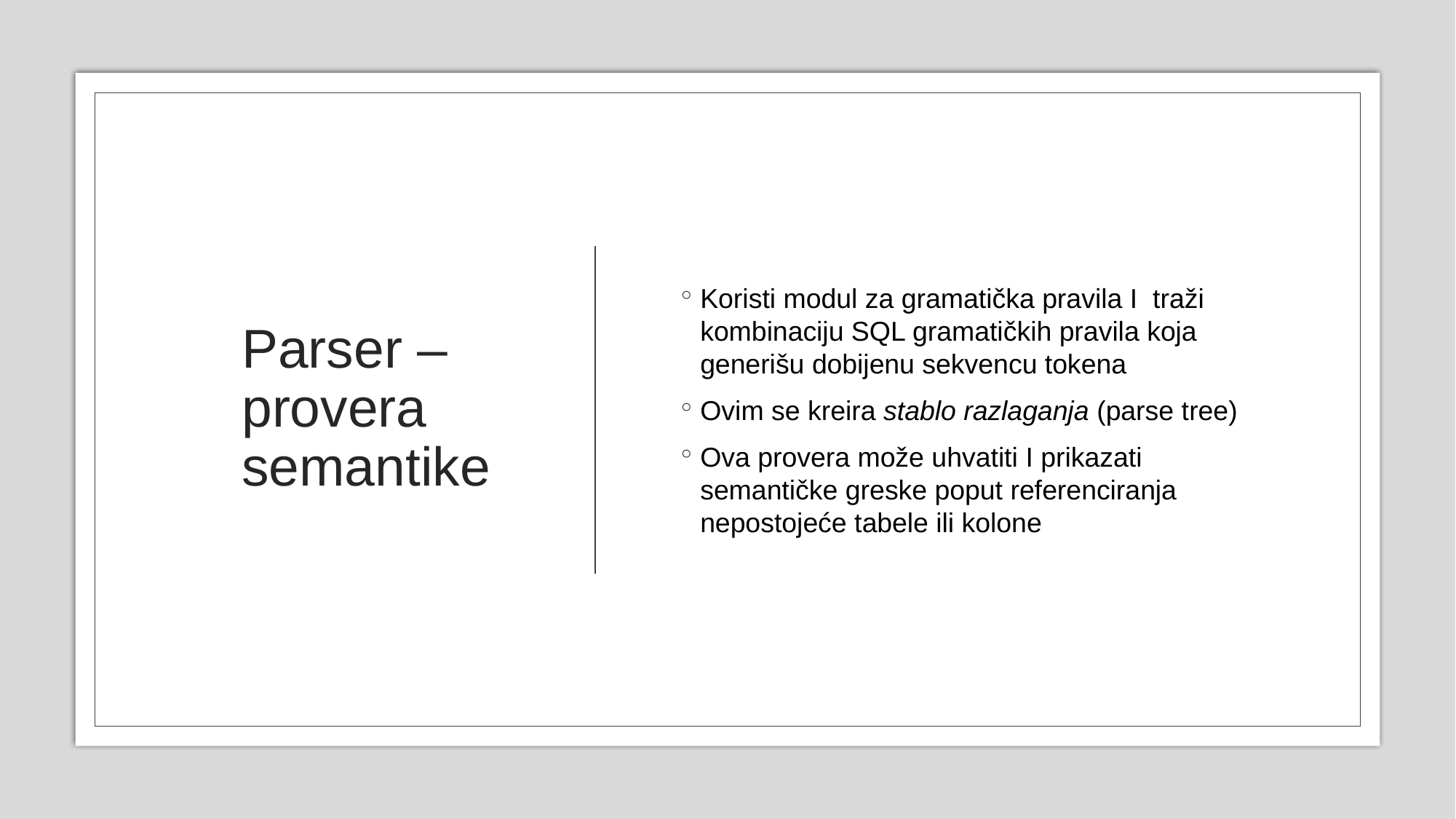

# Parser – provera semantike
Koristi modul za gramatička pravila I  traži kombinaciju SQL gramatičkih pravila koja generišu dobijenu sekvencu tokena
Ovim se kreira stablo razlaganja (parse tree)
Ova provera može uhvatiti I prikazati semantičke greske poput referenciranja nepostojeće tabele ili kolone